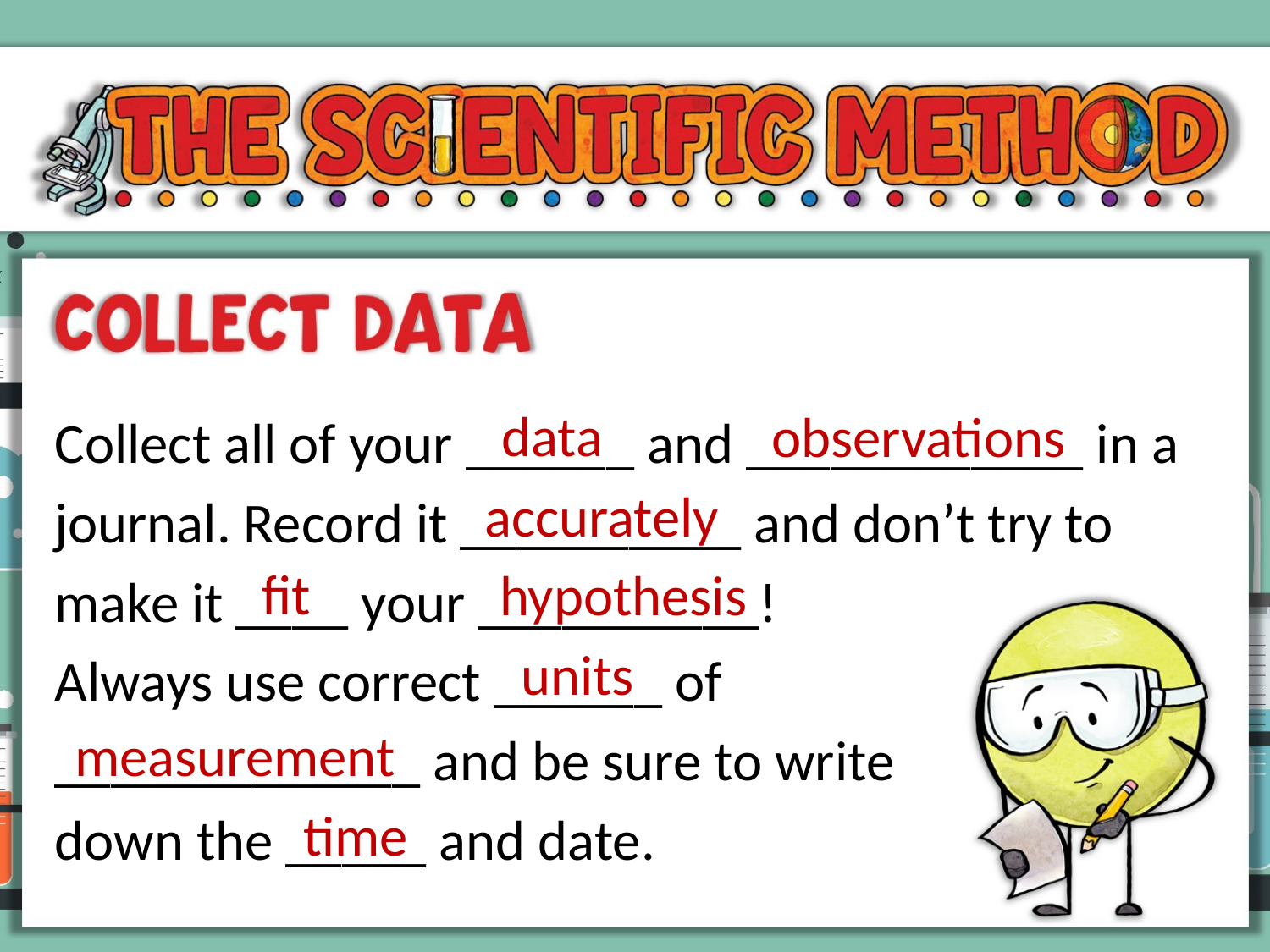

Collect all of your ______ and ____________ in a journal. Record it __________ and don’t try to make it ____ your __________!
Always use correct ______ of
_____________ and be sure to write
down the _____ and date.
data
observations
accurately
fit
hypothesis
units
measurement
time